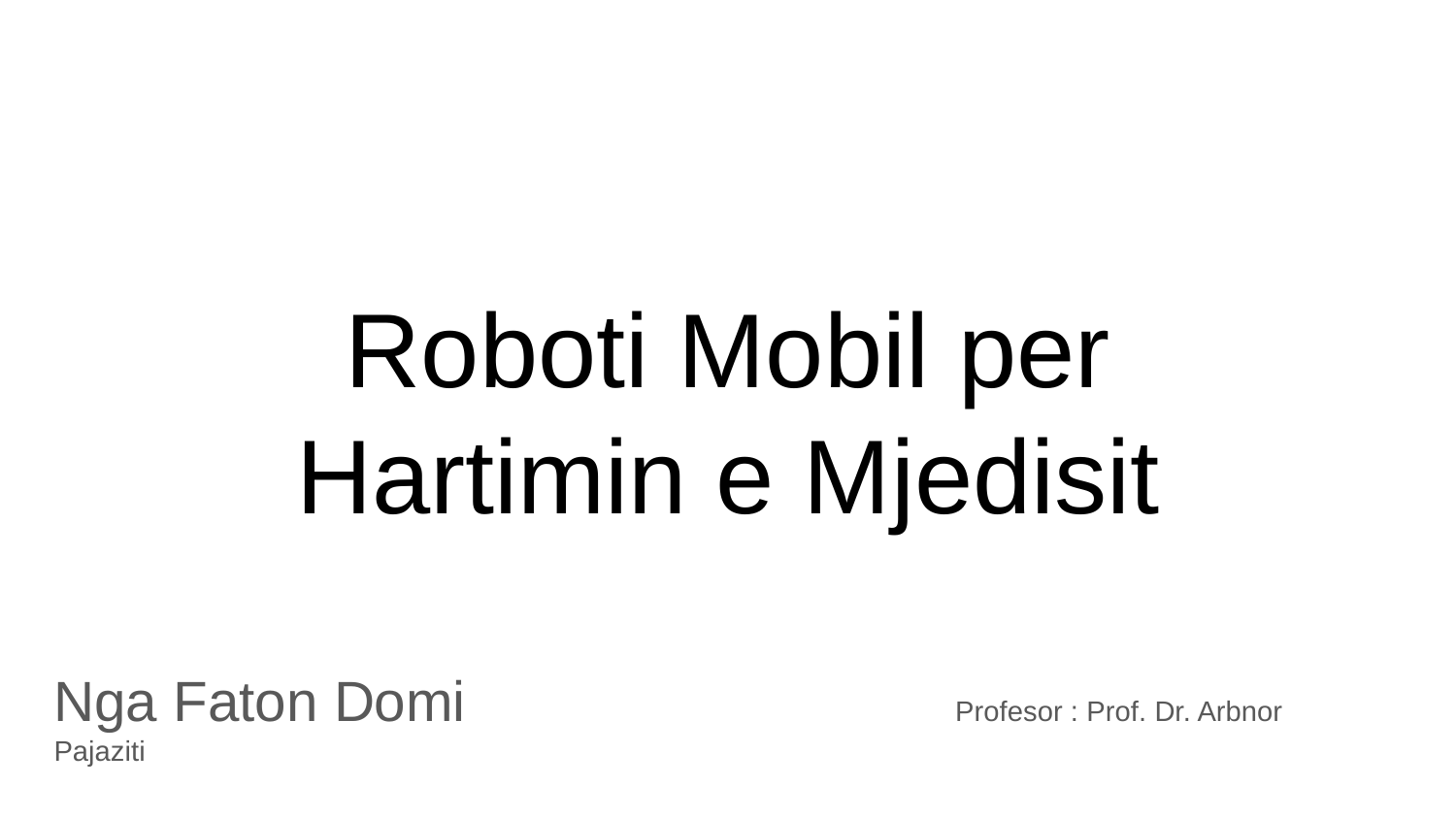

# Roboti Mobil per Hartimin e Mjedisit
Nga Faton Domi                               Profesor : Prof. Dr. Arbnor Pajaziti